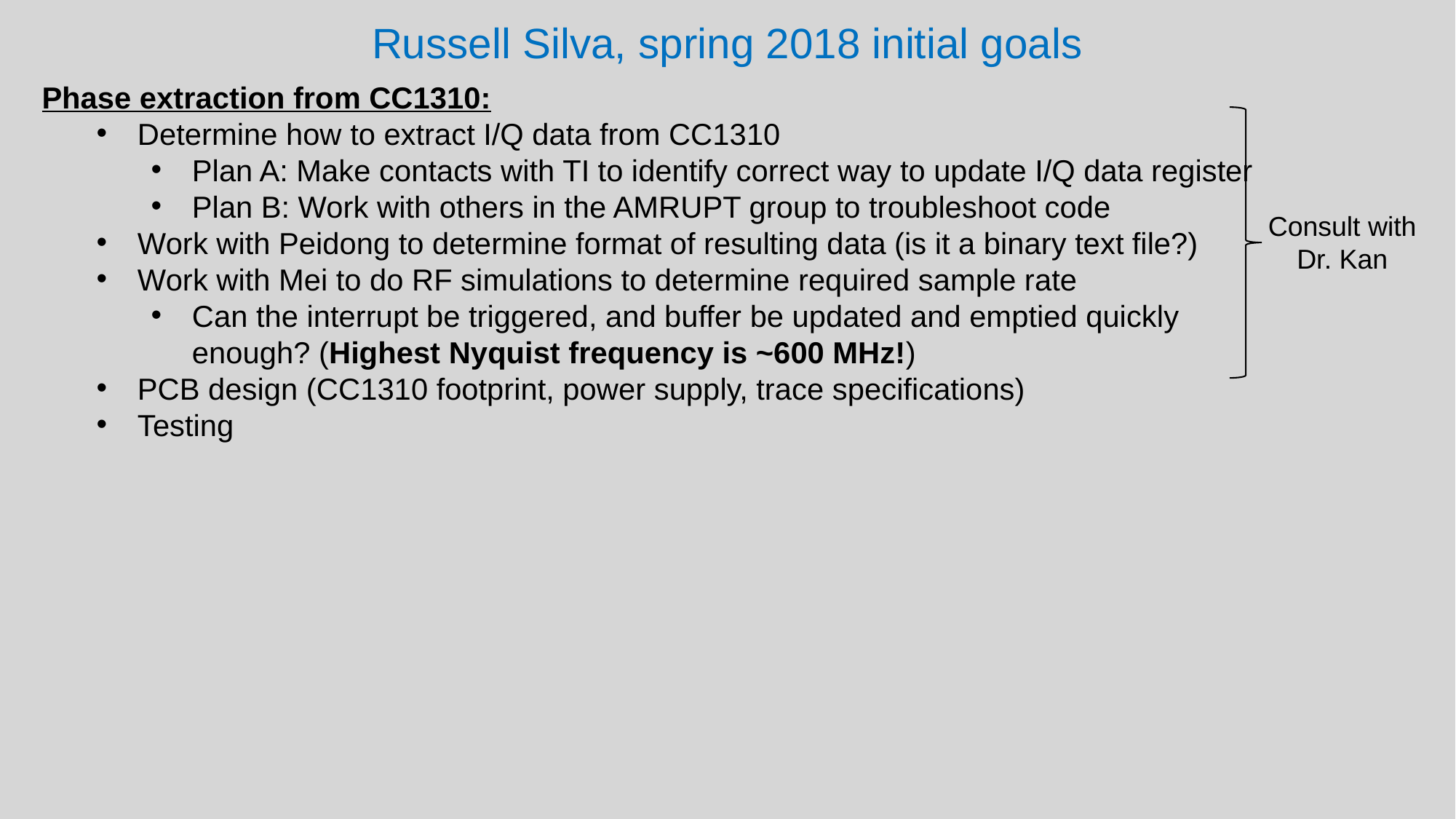

Russell Silva, spring 2018 initial goals
Phase extraction from CC1310:
Determine how to extract I/Q data from CC1310
Plan A: Make contacts with TI to identify correct way to update I/Q data register
Plan B: Work with others in the AMRUPT group to troubleshoot code
Work with Peidong to determine format of resulting data (is it a binary text file?)
Work with Mei to do RF simulations to determine required sample rate
Can the interrupt be triggered, and buffer be updated and emptied quickly enough? (Highest Nyquist frequency is ~600 MHz!)
PCB design (CC1310 footprint, power supply, trace specifications)
Testing

Consult with
Dr. Kan